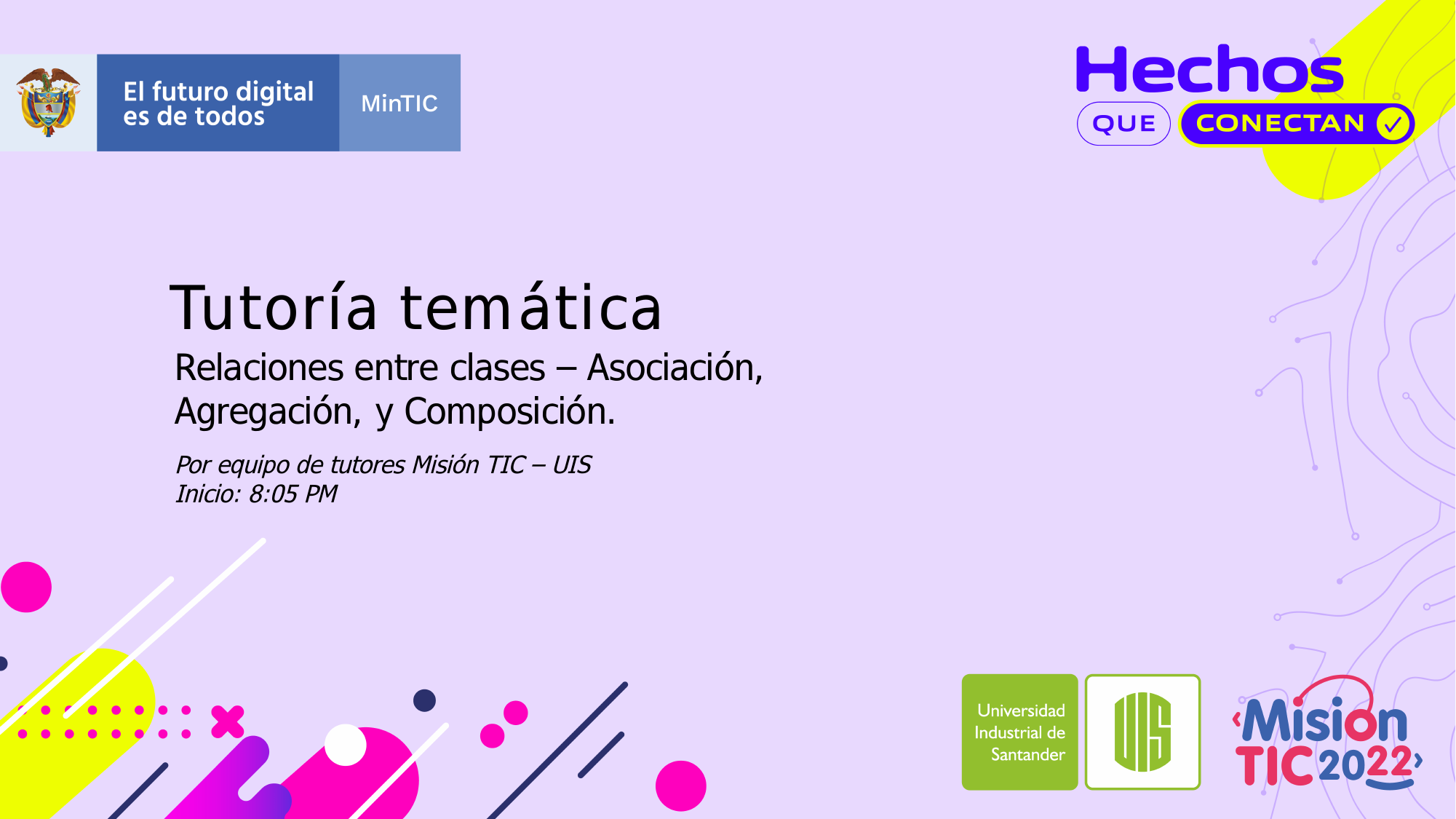

Tutoría temática

Relaciones entre clases – Asociación, Agregación, y Composición.
Por equipo de tutores Misión TIC – UIS
Inicio: 8:05 PM